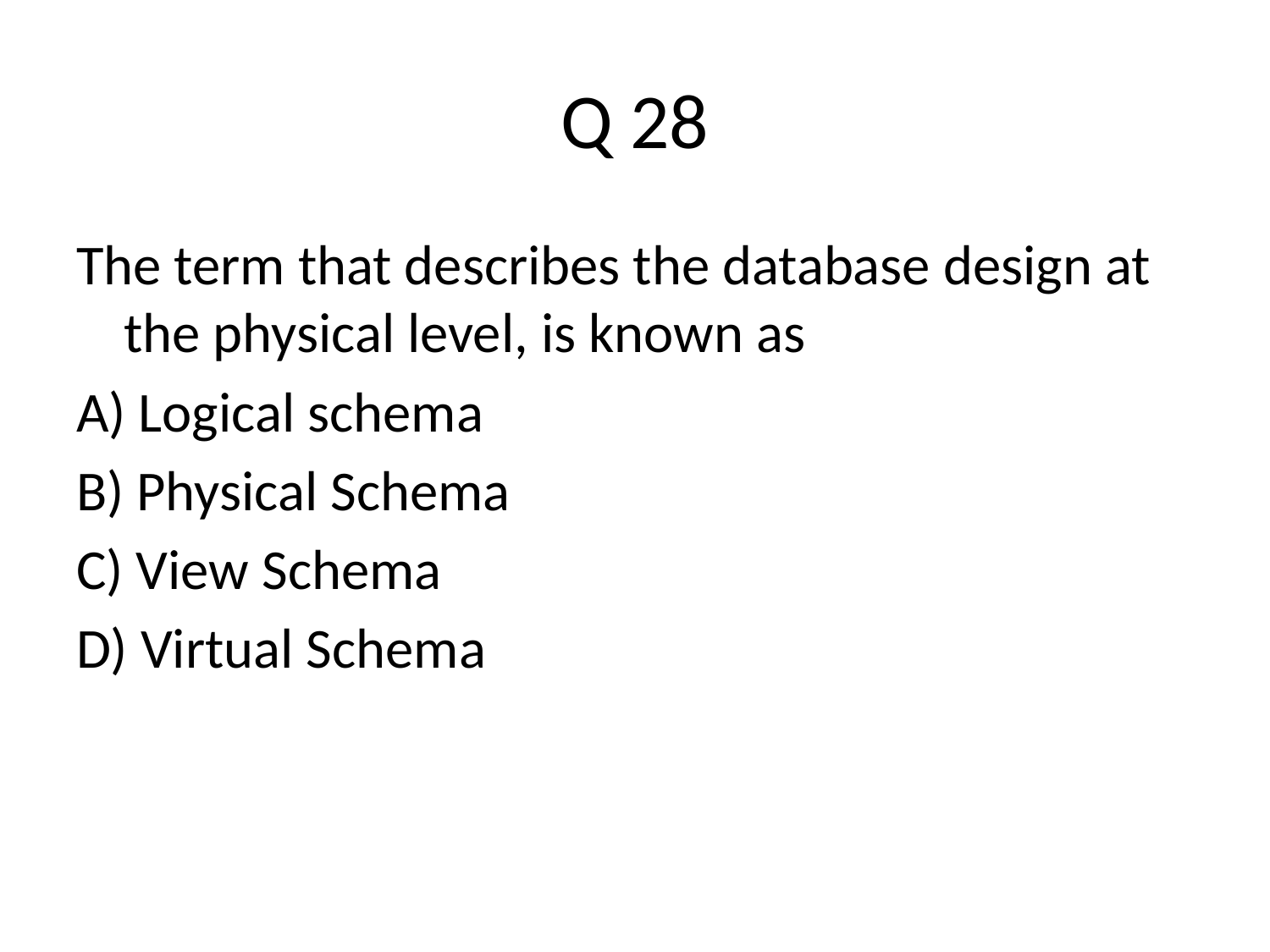

# Q 28
The term that describes the database design at the physical level, is known as
A) Logical schema
B) Physical Schema
C) View Schema
D) Virtual Schema